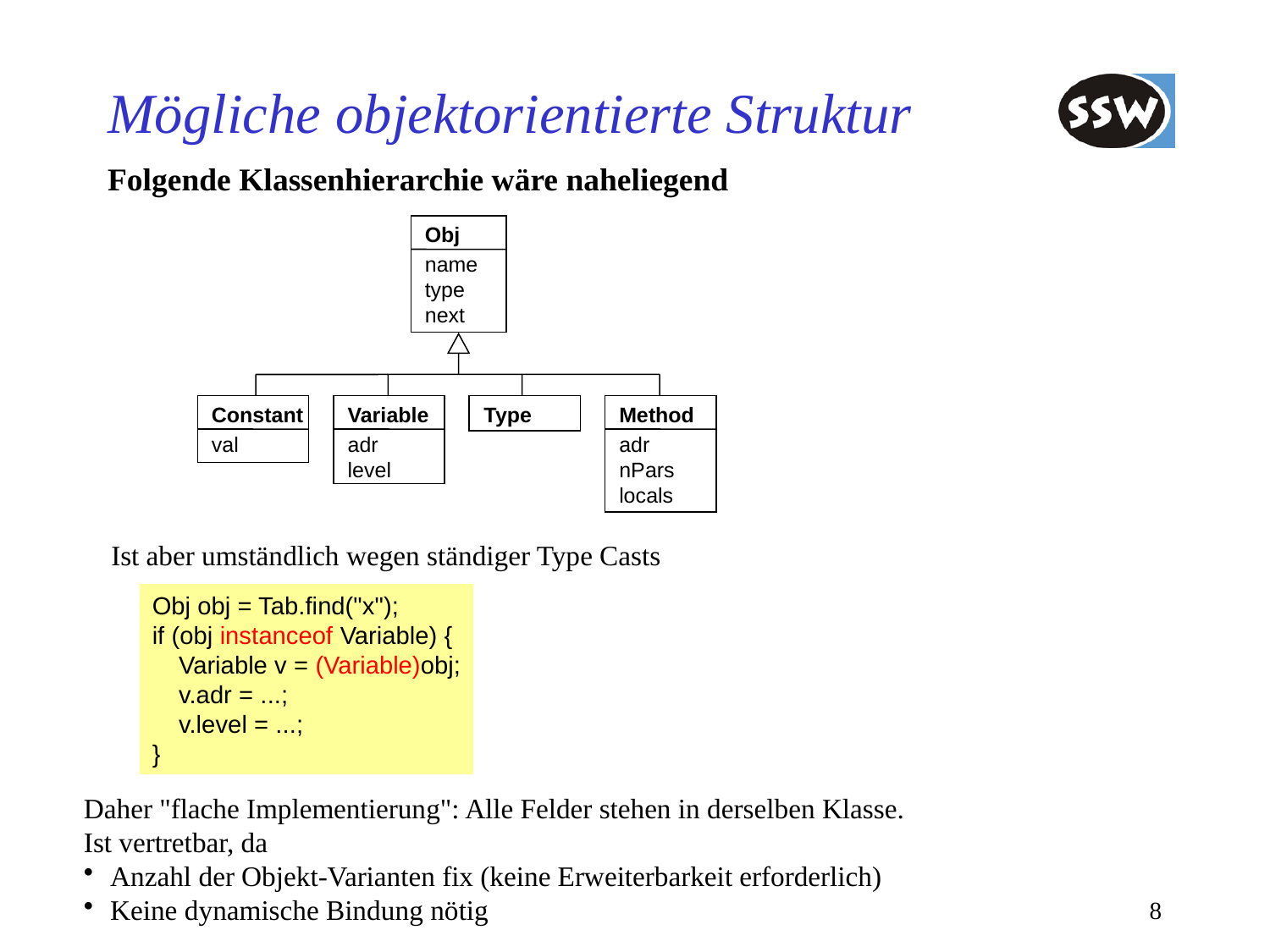

# Mögliche objektorientierte Struktur
Folgende Klassenhierarchie wäre naheliegend
Obj
name
type
next

Constant
val
Variable
adr
level
Type
Method
adr
nPars
locals

Ist aber umständlich wegen ständiger Type Casts
Obj obj = Tab.find("x");
if (obj instanceof Variable) {
	Variable v = (Variable)obj;
	v.adr = ...;
	v.level = ...;
}
Daher "flache Implementierung": Alle Felder stehen in derselben Klasse.
Ist vertretbar, da
Anzahl der Objekt-Varianten fix (keine Erweiterbarkeit erforderlich)
Keine dynamische Bindung nötig
8